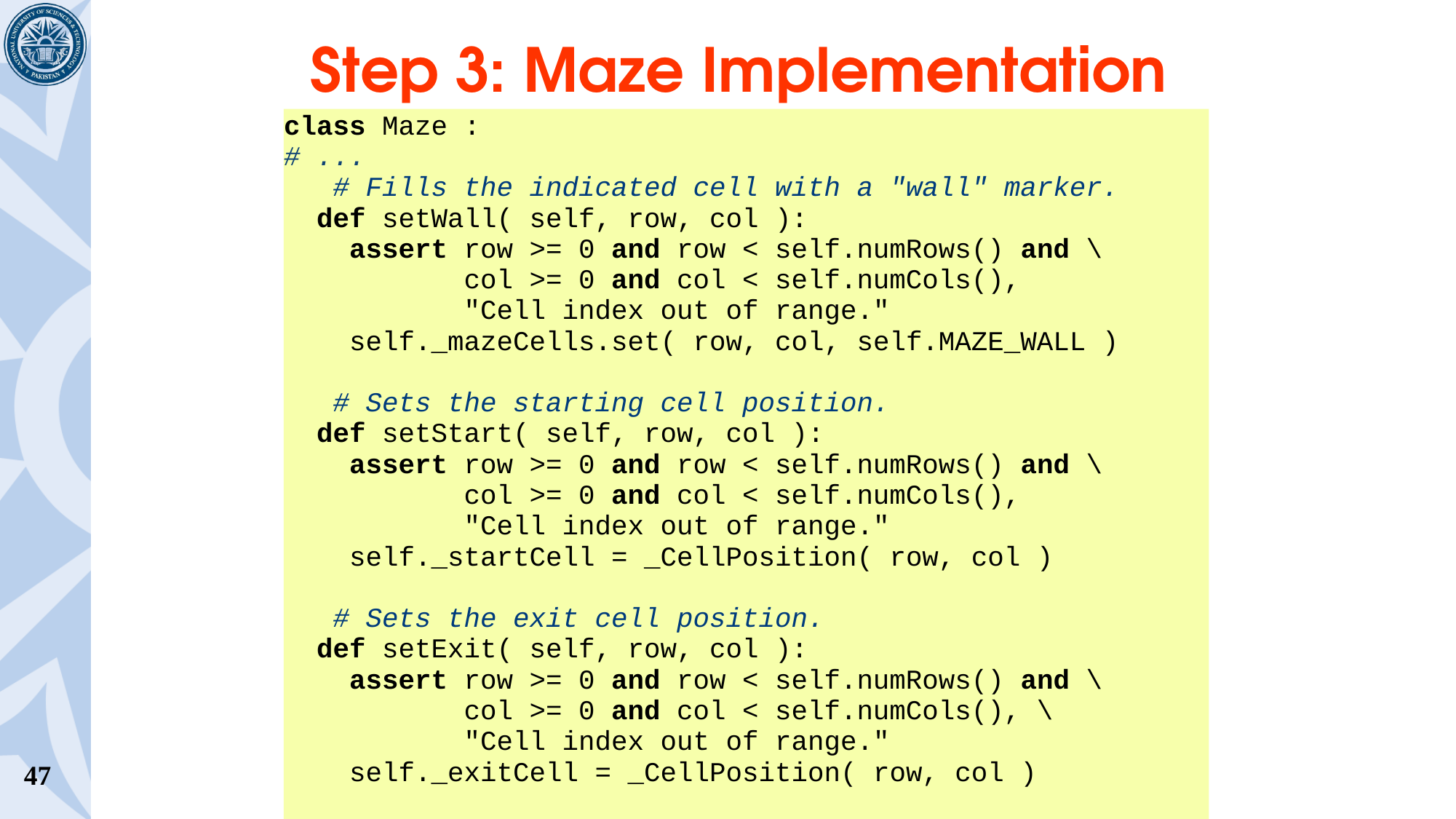

# Step 3: Maze Implementation
class Maze :
# ...
   # Fills the indicated cell with a "wall" marker.
  def setWall( self, row, col ):
    assert row >= 0 and row < self.numRows() and \
           col >= 0 and col < self.numCols(),
           "Cell index out of range."
    self._mazeCells.set( row, col, self.MAZE_WALL )

   # Sets the starting cell position.
  def setStart( self, row, col ):
    assert row >= 0 and row < self.numRows() and \
           col >= 0 and col < self.numCols(),
           "Cell index out of range."
    self._startCell = _CellPosition( row, col )

   # Sets the exit cell position.
  def setExit( self, row, col ):
    assert row >= 0 and row < self.numRows() and \
           col >= 0 and col < self.numCols(), \
           "Cell index out of range."
    self._exitCell = _CellPosition( row, col )

47